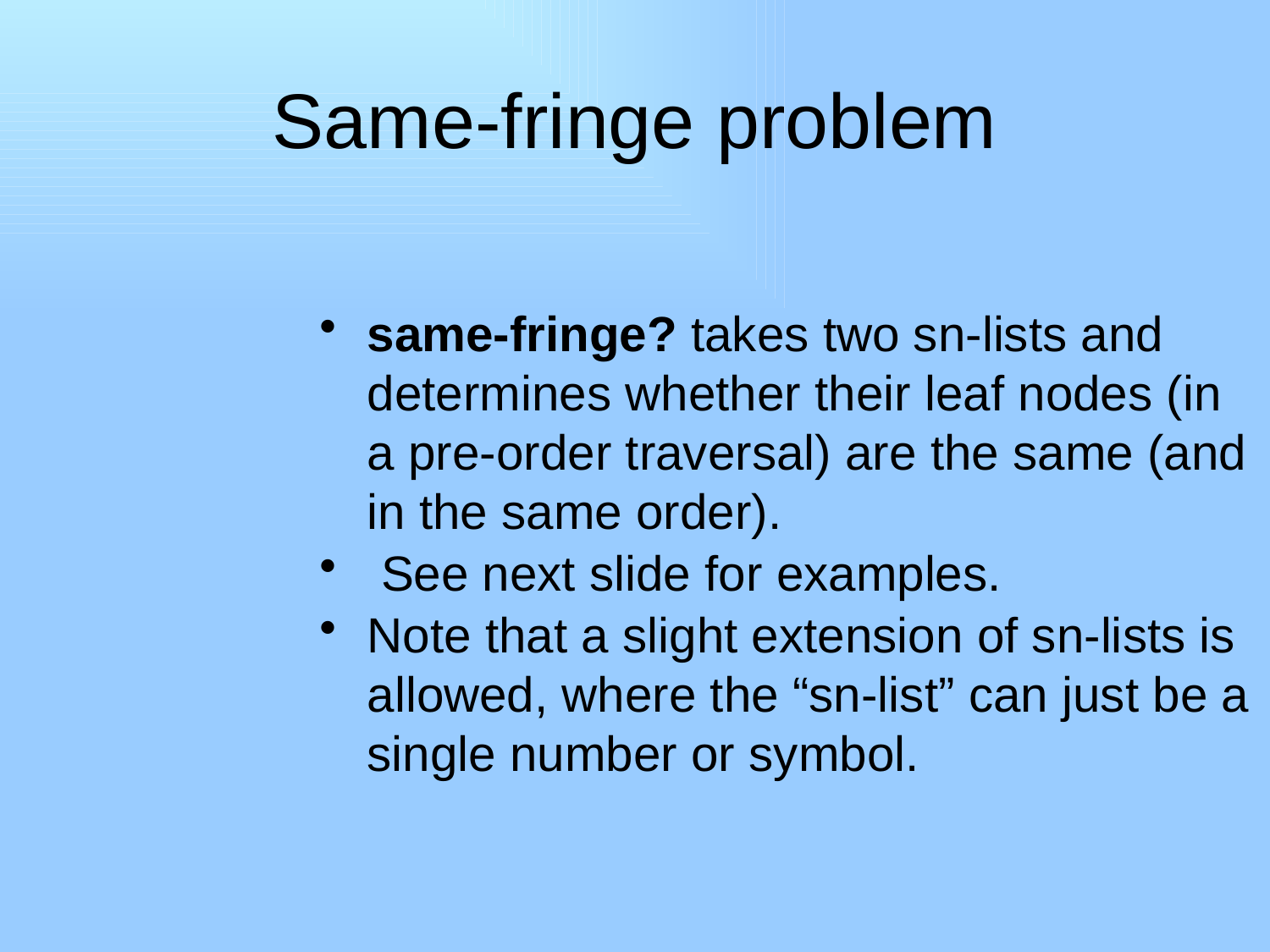

# Same-fringe problem
same-fringe? takes two sn-lists and determines whether their leaf nodes (in a pre-order traversal) are the same (and in the same order).
 See next slide for examples.
Note that a slight extension of sn-lists is allowed, where the “sn-list” can just be a single number or symbol.